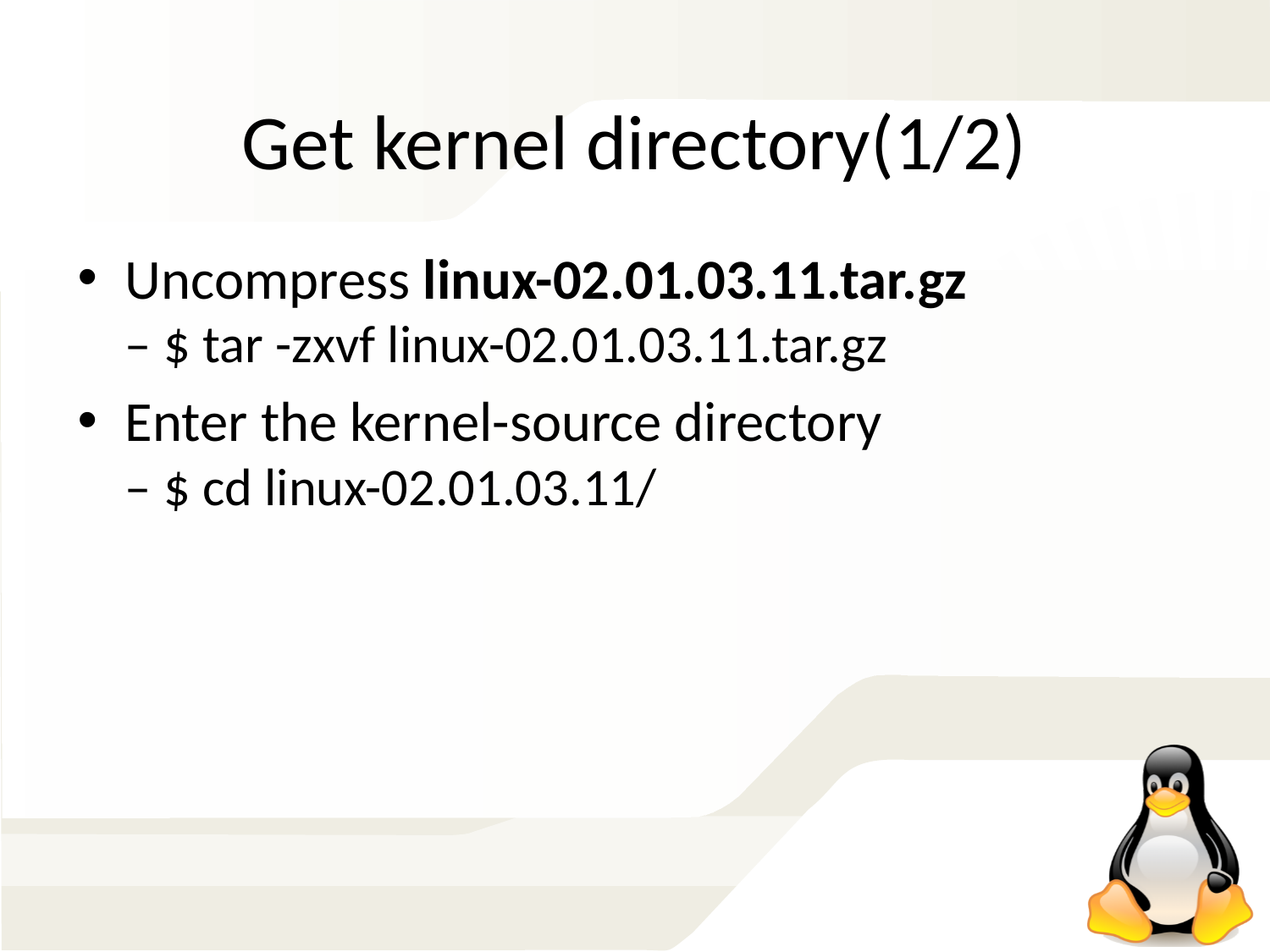

Get kernel directory(1/2)
Uncompress linux-02.01.03.11.tar.gz
– $ tar -zxvf linux-02.01.03.11.tar.gz
Enter the kernel-source directory
– $ cd linux-02.01.03.11/